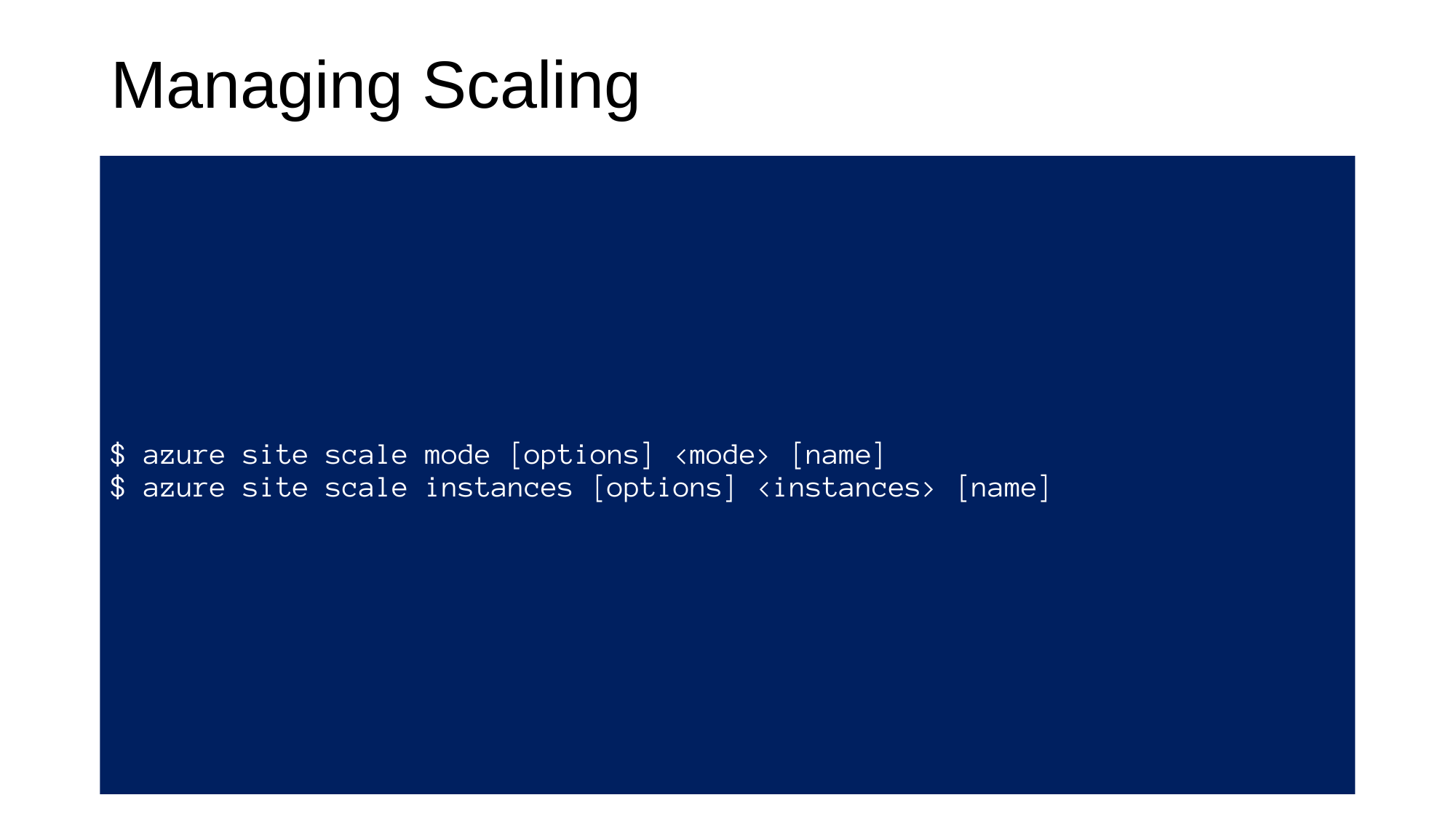

# Managing Scaling
$ azure site scale mode [options] <mode> [name]
$ azure site scale instances [options] <instances> [name]